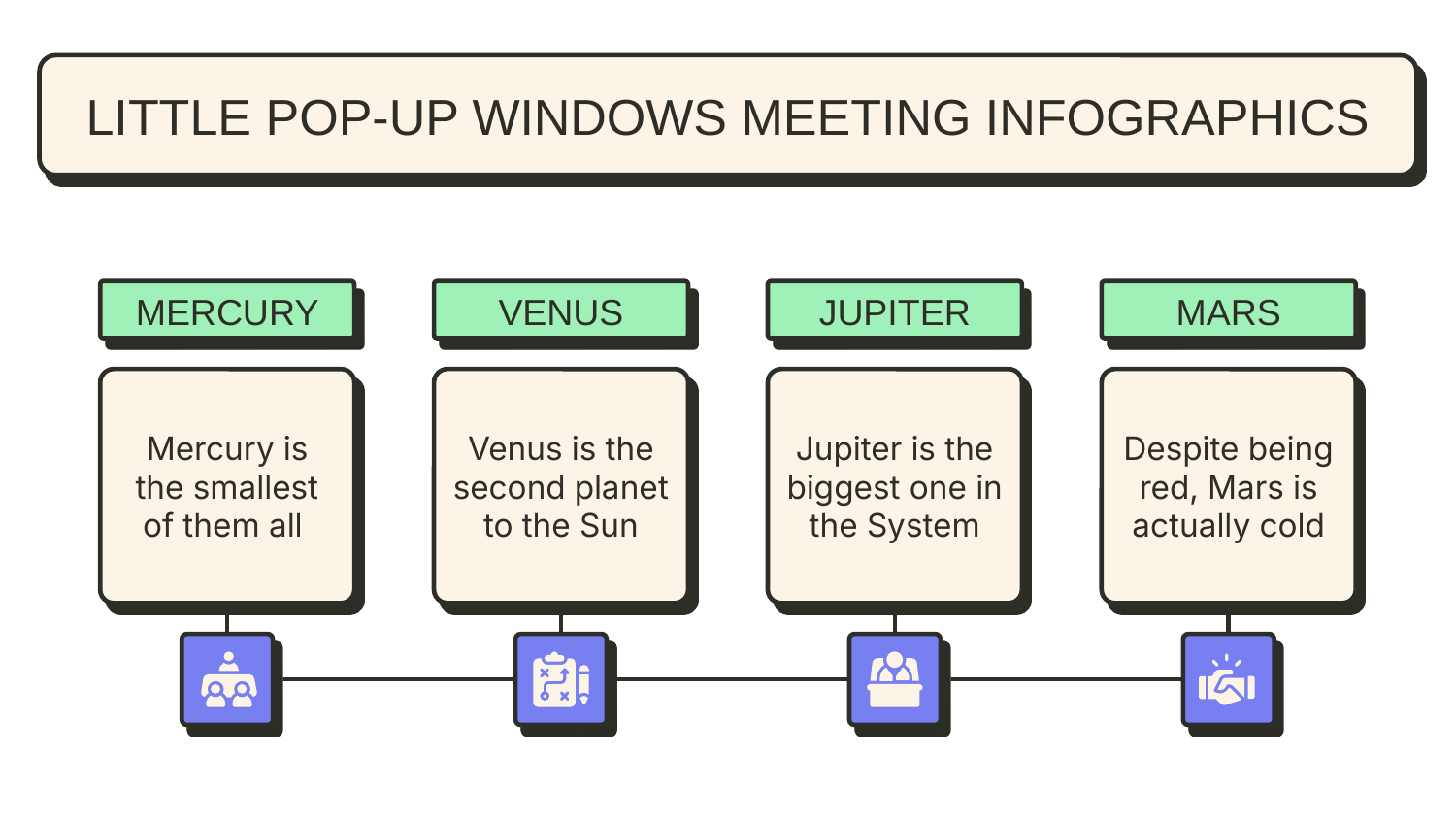

# LITTLE POP-UP WINDOWS MEETING INFOGRAPHICS

MERCURY
Mercury is the smallest of them all

VENUS
Venus is the second planet to the Sun

JUPITER
Jupiter is the biggest one in the System

MARS
Despite being red, Mars is actually cold